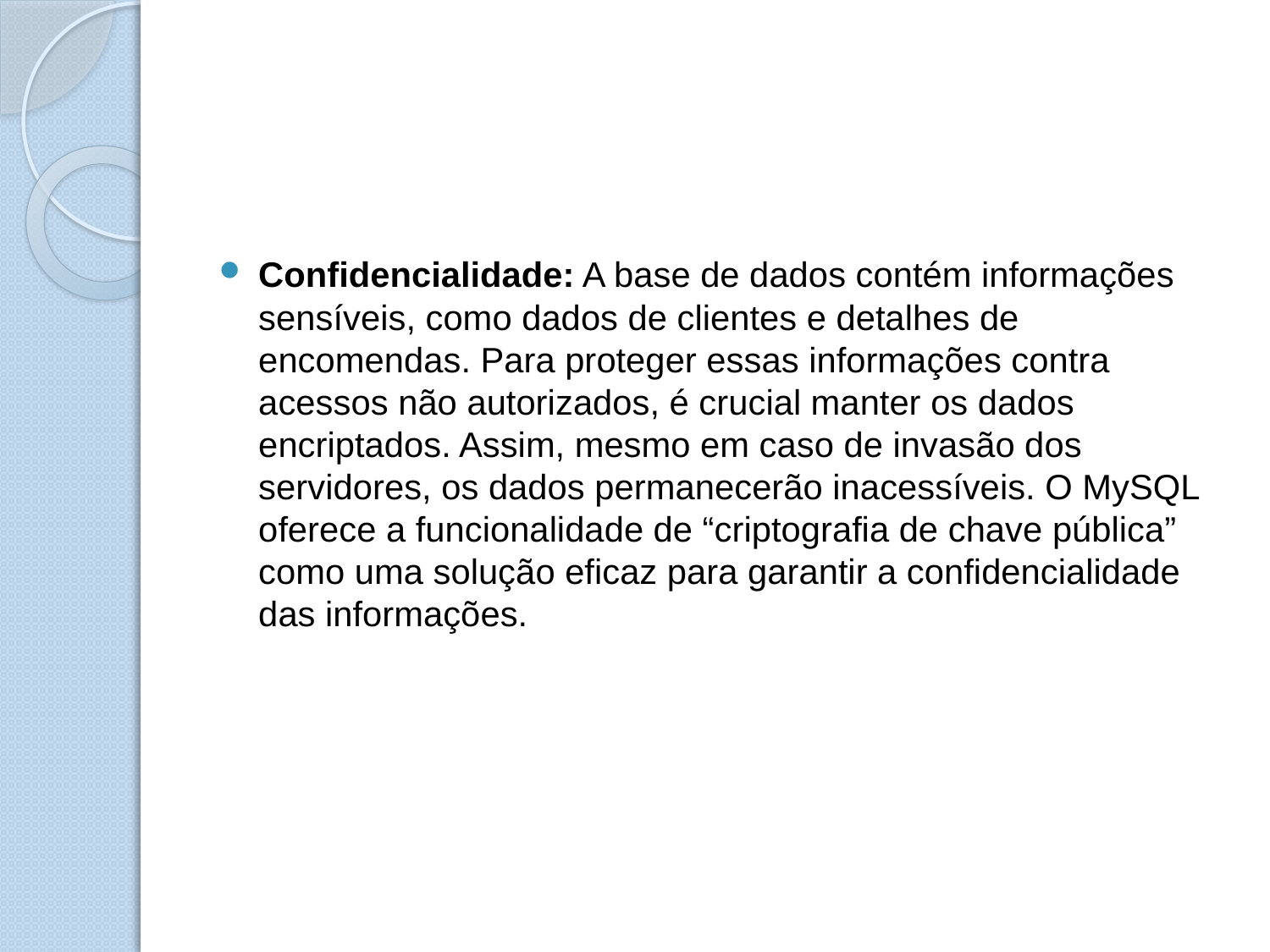

Confidencialidade: A base de dados contém informações sensíveis, como dados de clientes e detalhes de encomendas. Para proteger essas informações contra acessos não autorizados, é crucial manter os dados encriptados. Assim, mesmo em caso de invasão dos servidores, os dados permanecerão inacessíveis. O MySQL oferece a funcionalidade de “criptografia de chave pública” como uma solução eficaz para garantir a confidencialidade das informações.